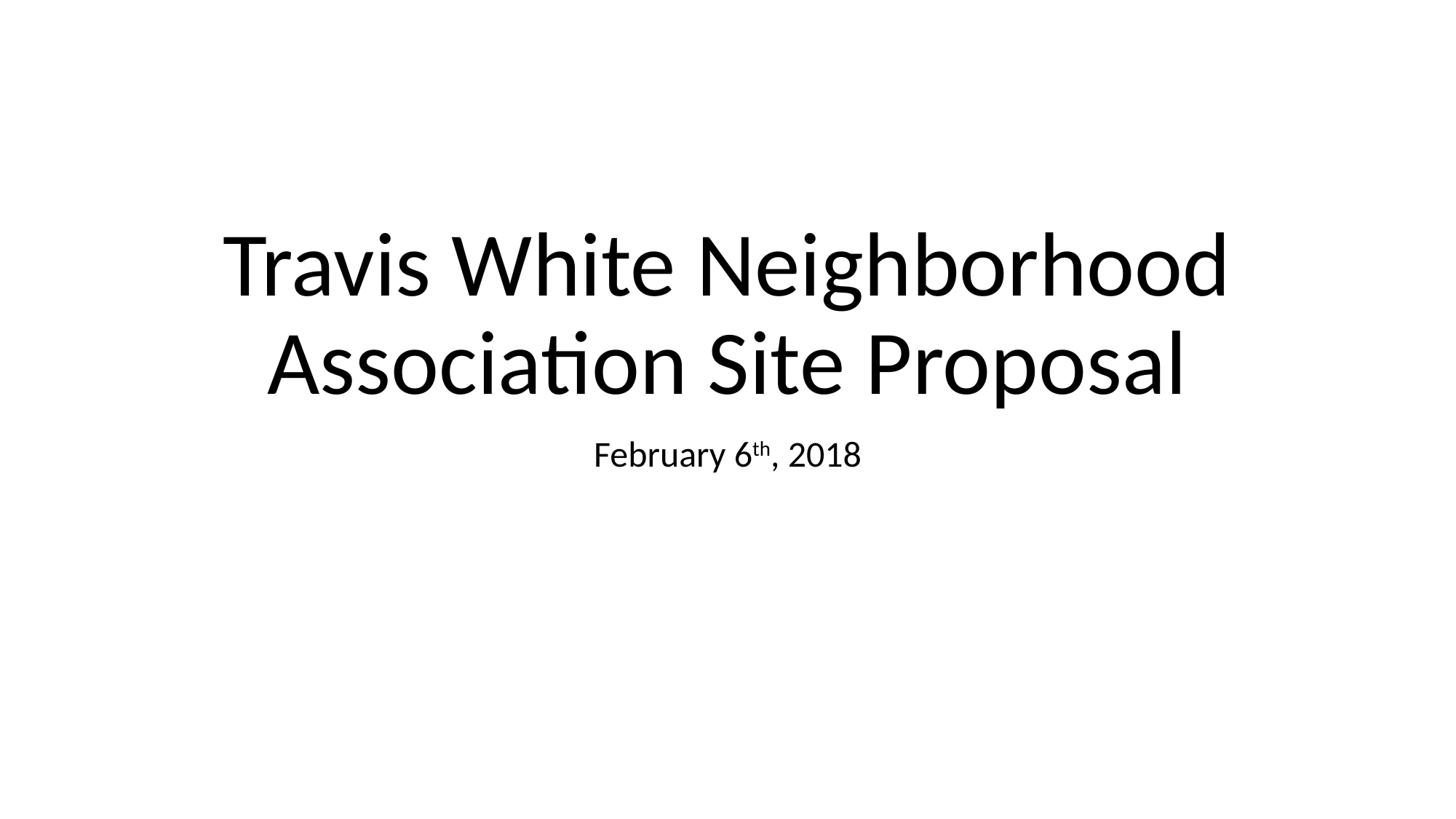

# Travis White Neighborhood Association Site Proposal
February 6th, 2018